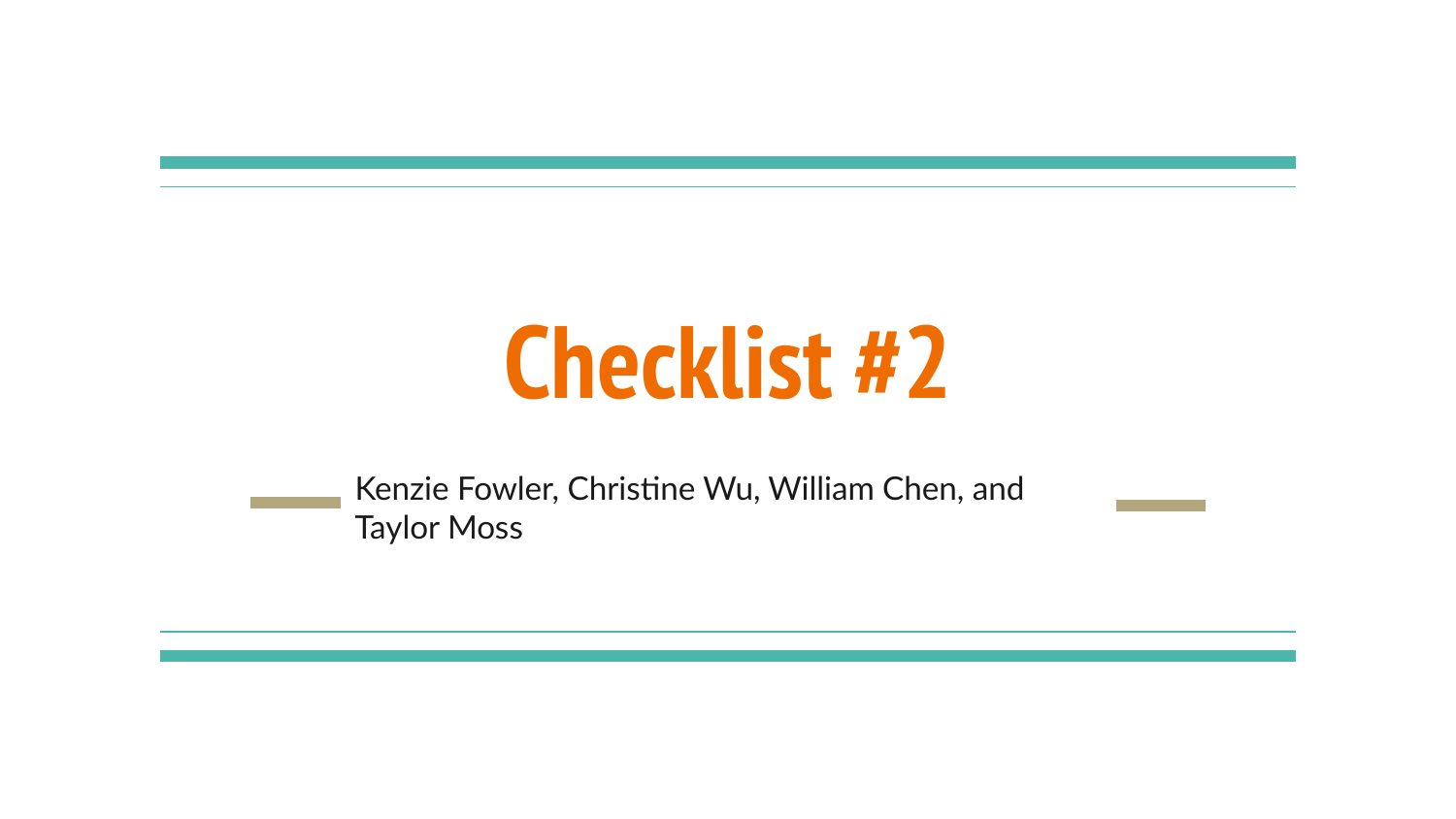

# Checklist #2
Kenzie Fowler, Christine Wu, William Chen, and Taylor Moss